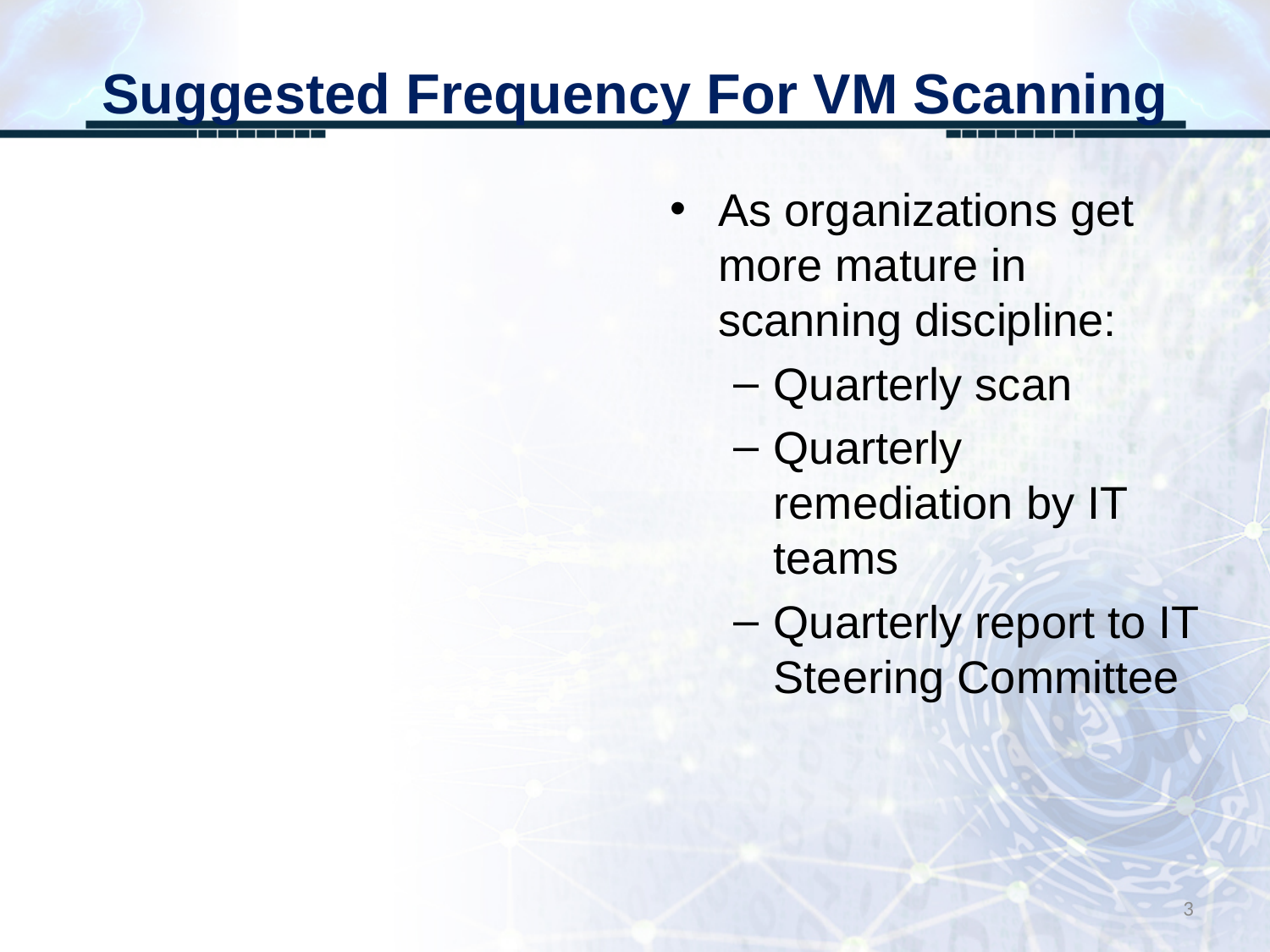

# Suggested Frequency For VM Scanning
As organizations get more mature in scanning discipline:
Quarterly scan
Quarterly remediation by IT teams
Quarterly report to IT Steering Committee

3